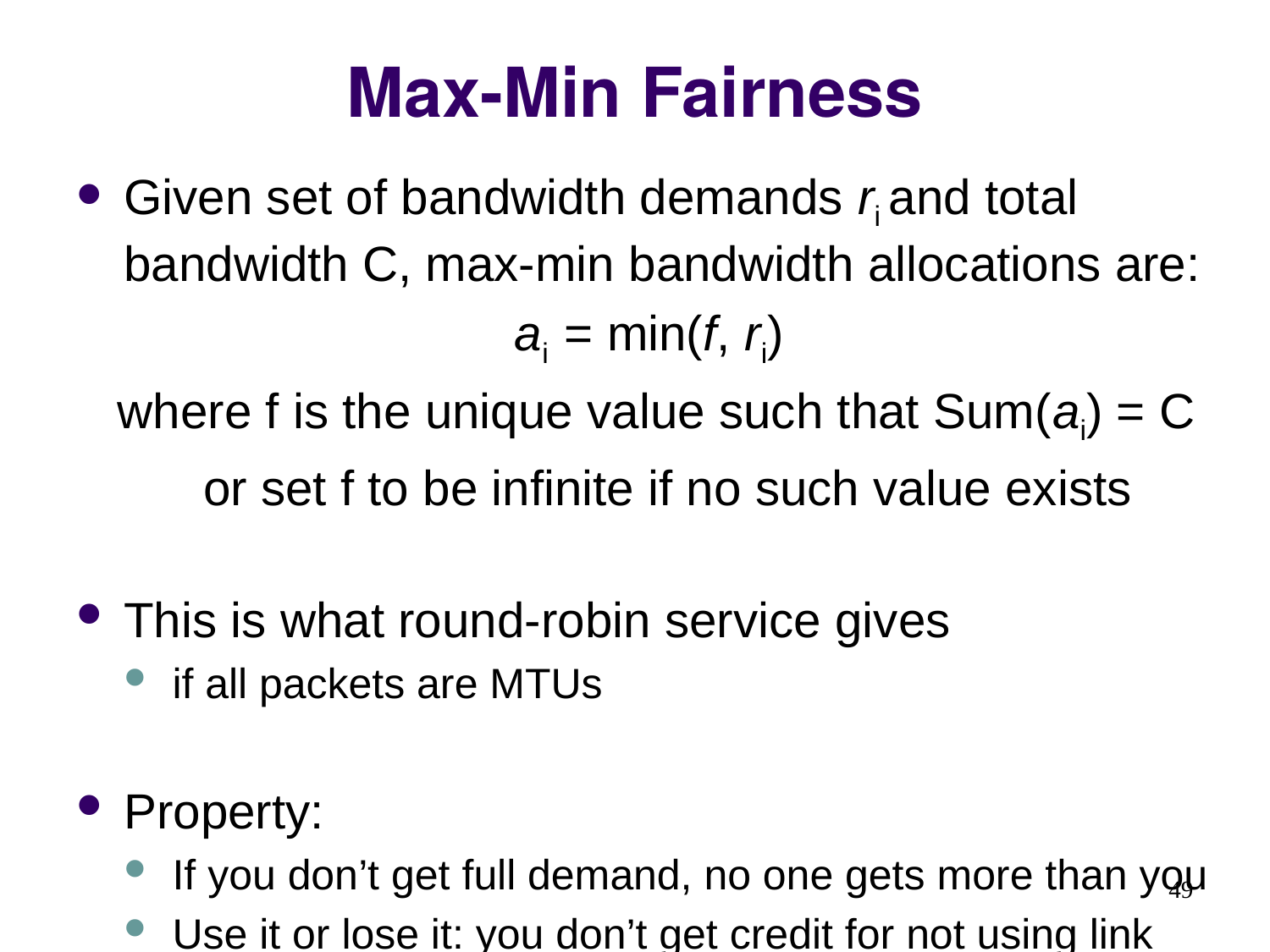

# Max-Min Fairness
Given set of bandwidth demands ri and total bandwidth C, max-min bandwidth allocations are:
ai  = min(f, ri)
   where f is the unique value such that Sum(ai) = C
	or set f to be infinite if no such value exists

This is what round-robin service gives
if all packets are MTUs

Property:
If you don’t get full demand, no one gets more than you
Use it or lose it: you don’t get credit for not using link

49